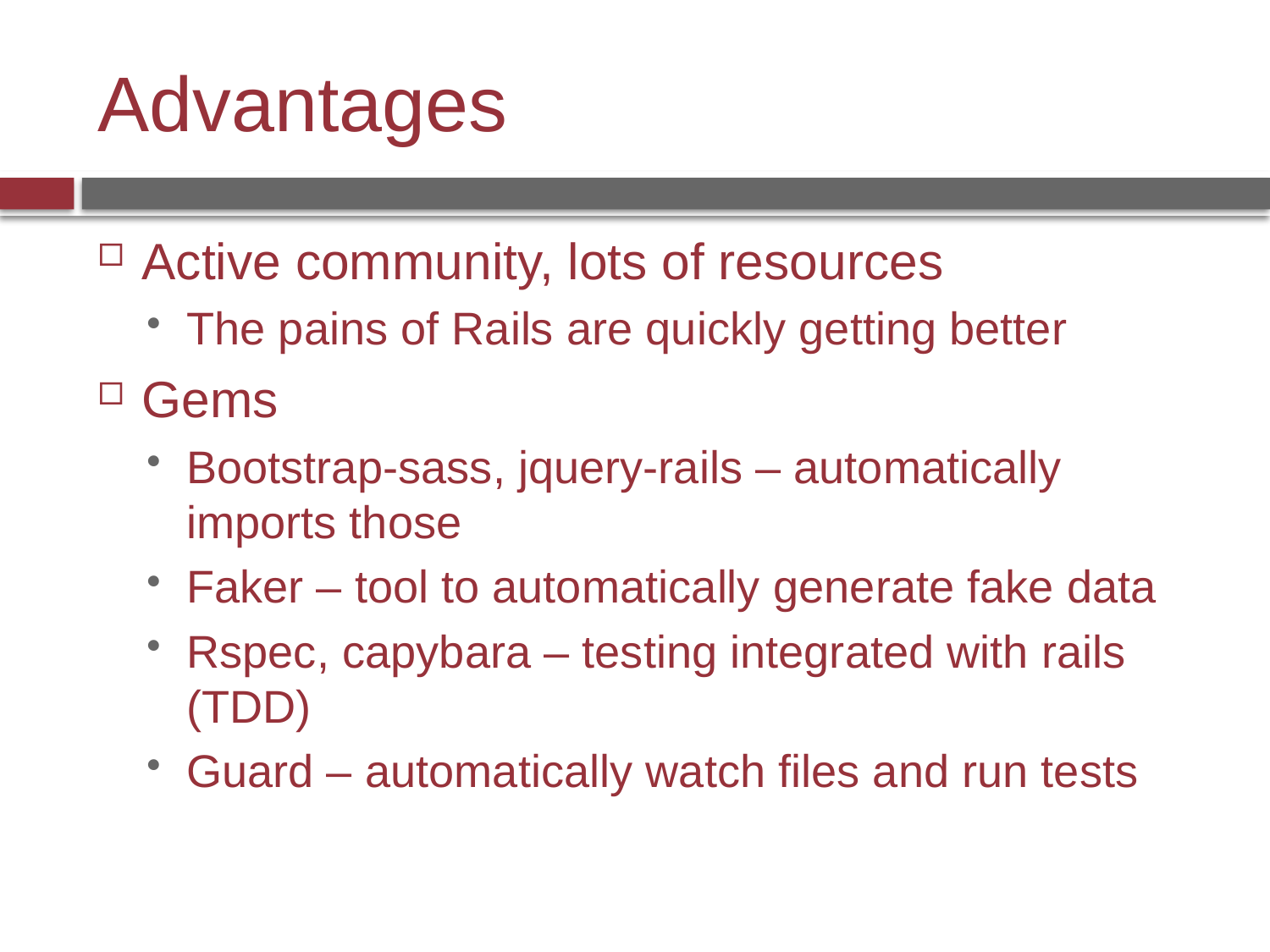

# Advantages
Active community, lots of resources
The pains of Rails are quickly getting better
Gems
Bootstrap-sass, jquery-rails – automatically imports those
Faker – tool to automatically generate fake data
Rspec, capybara – testing integrated with rails (TDD)
Guard – automatically watch files and run tests